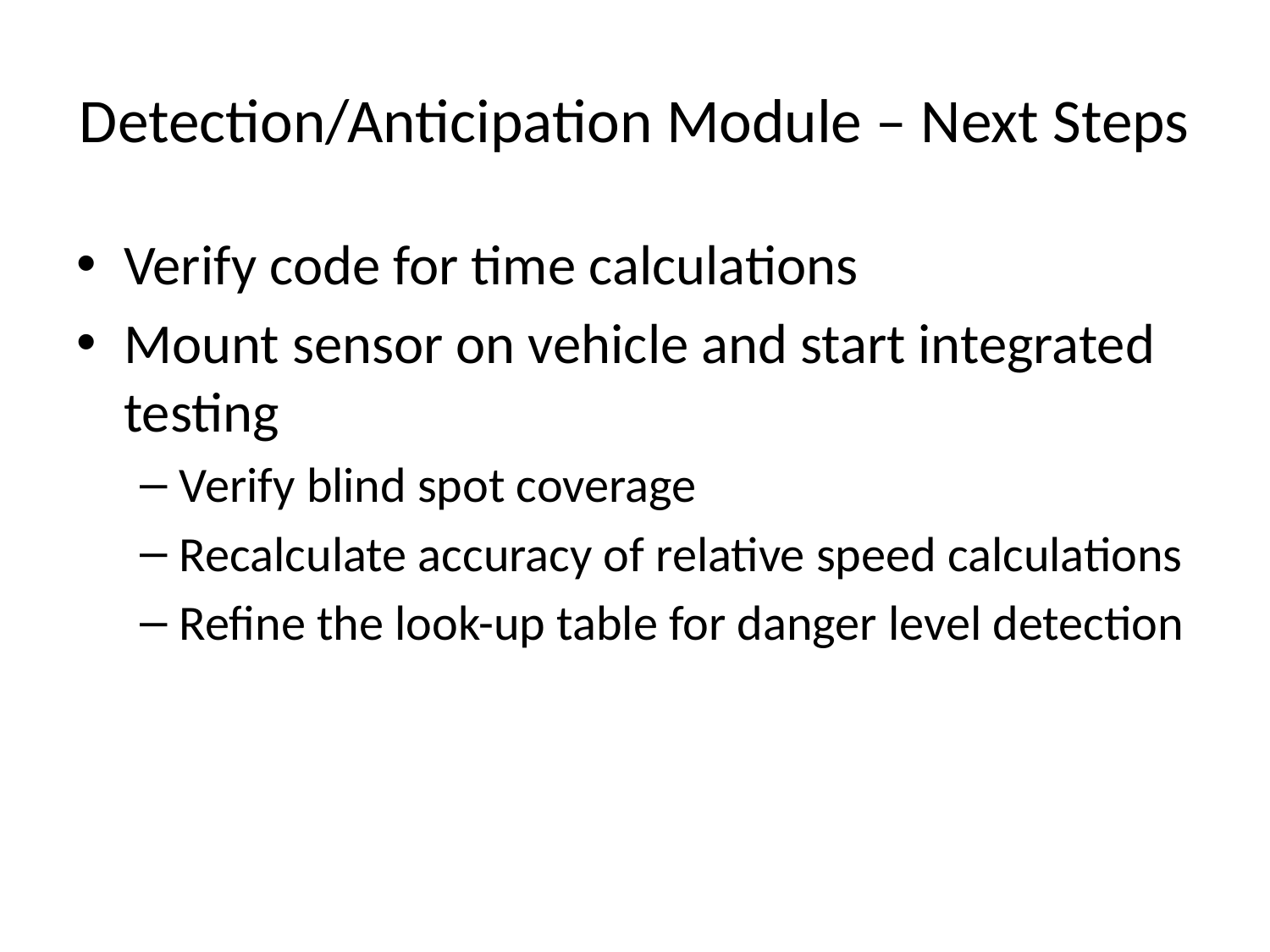

# Detection/Anticipation Module – Next Steps
Verify code for time calculations
Mount sensor on vehicle and start integrated testing
Verify blind spot coverage
Recalculate accuracy of relative speed calculations
Refine the look-up table for danger level detection